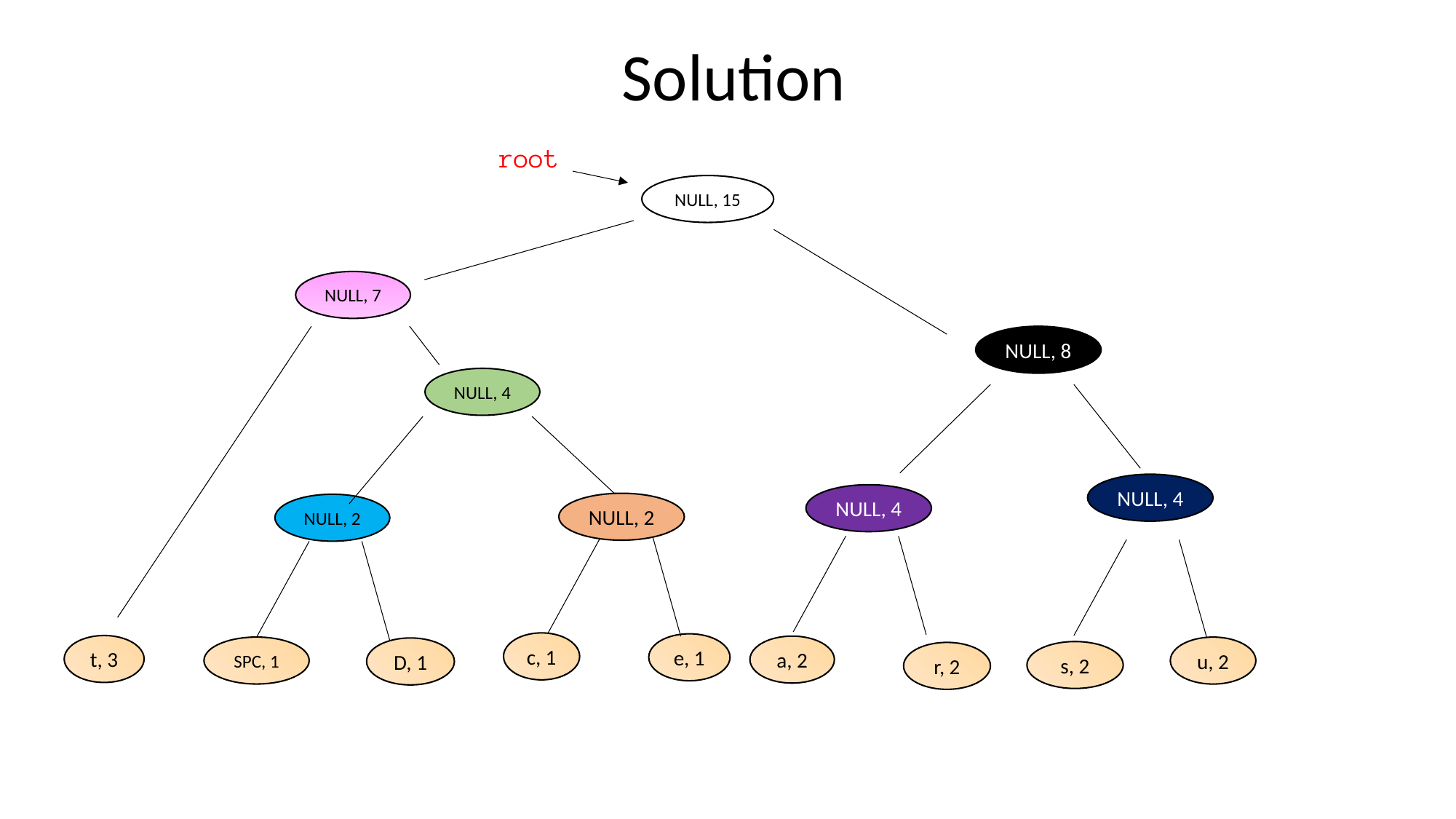

# Solution
root
NULL, 15
NULL, 7
NULL, 8
NULL, 4
NULL, 4
NULL, 4
NULL, 2
NULL, 2
c, 1
e, 1
t, 3
a, 2
SPC, 1
u, 2
D, 1
s, 2
r, 2